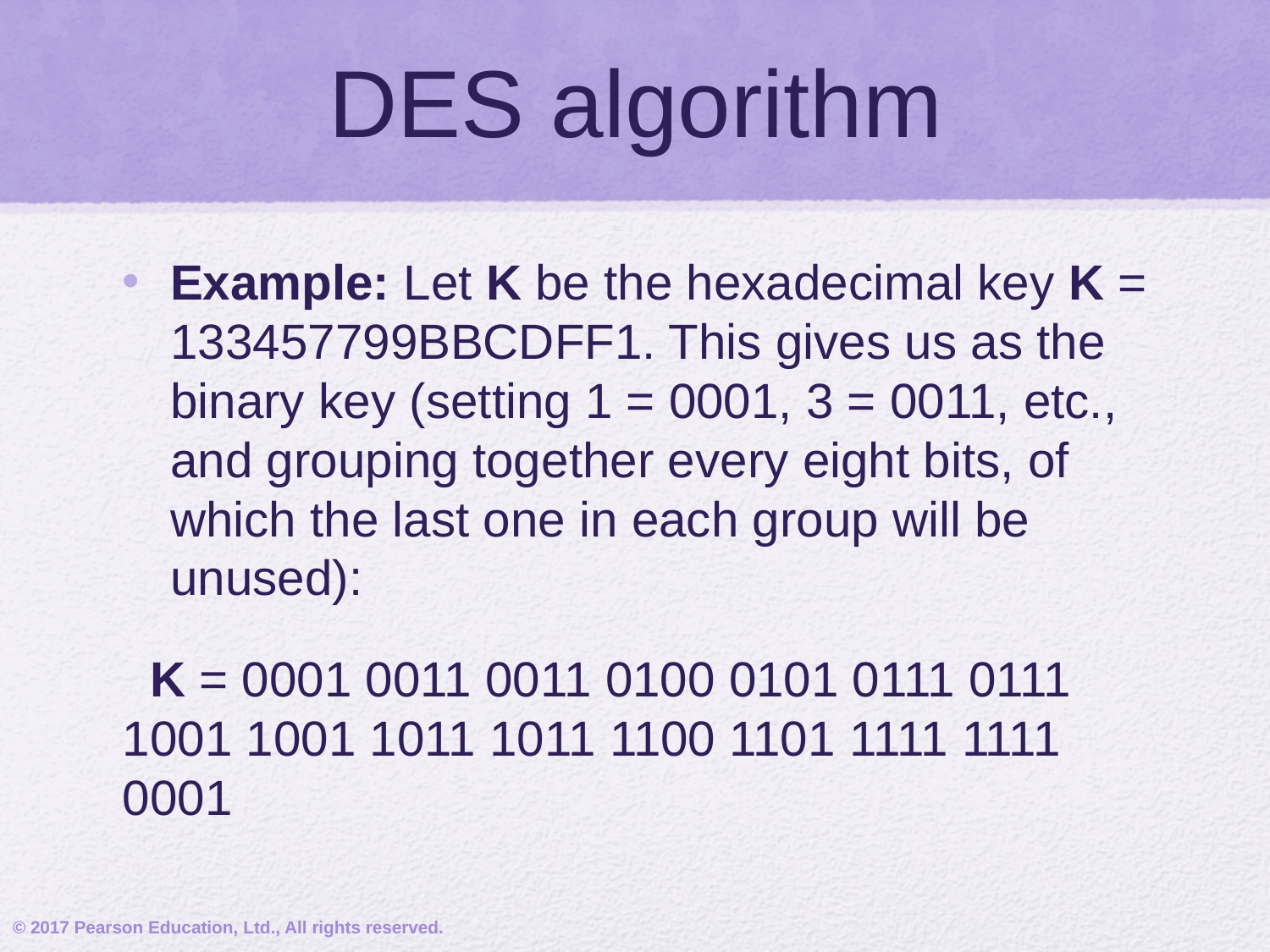

# DES algorithm
Example: Let K be the hexadecimal key K = 133457799BBCDFF1. This gives us as the binary key (setting 1 = 0001, 3 = 0011, etc., and grouping together every eight bits, of which the last one in each group will be unused):
  K = 0001 0011 0011 0100 0101 0111 0111 1001 1001 1011 1011 1100 1101 1111 1111 0001

© 2017 Pearson Education, Ltd., All rights reserved.